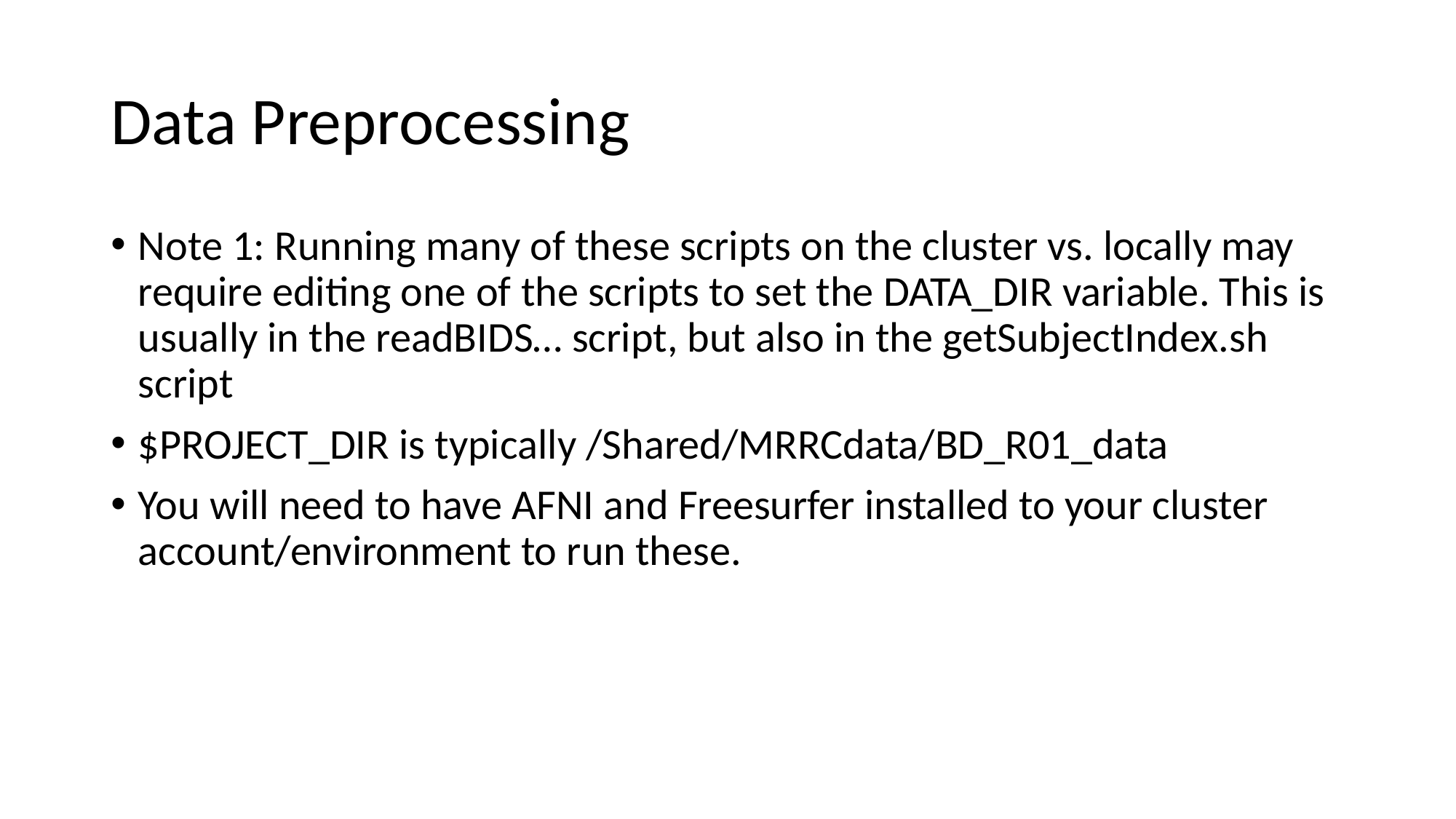

# Data Preprocessing
Note 1: Running many of these scripts on the cluster vs. locally may require editing one of the scripts to set the DATA_DIR variable. This is usually in the readBIDS… script, but also in the getSubjectIndex.sh script
$PROJECT_DIR is typically /Shared/MRRCdata/BD_R01_data
You will need to have AFNI and Freesurfer installed to your cluster account/environment to run these.